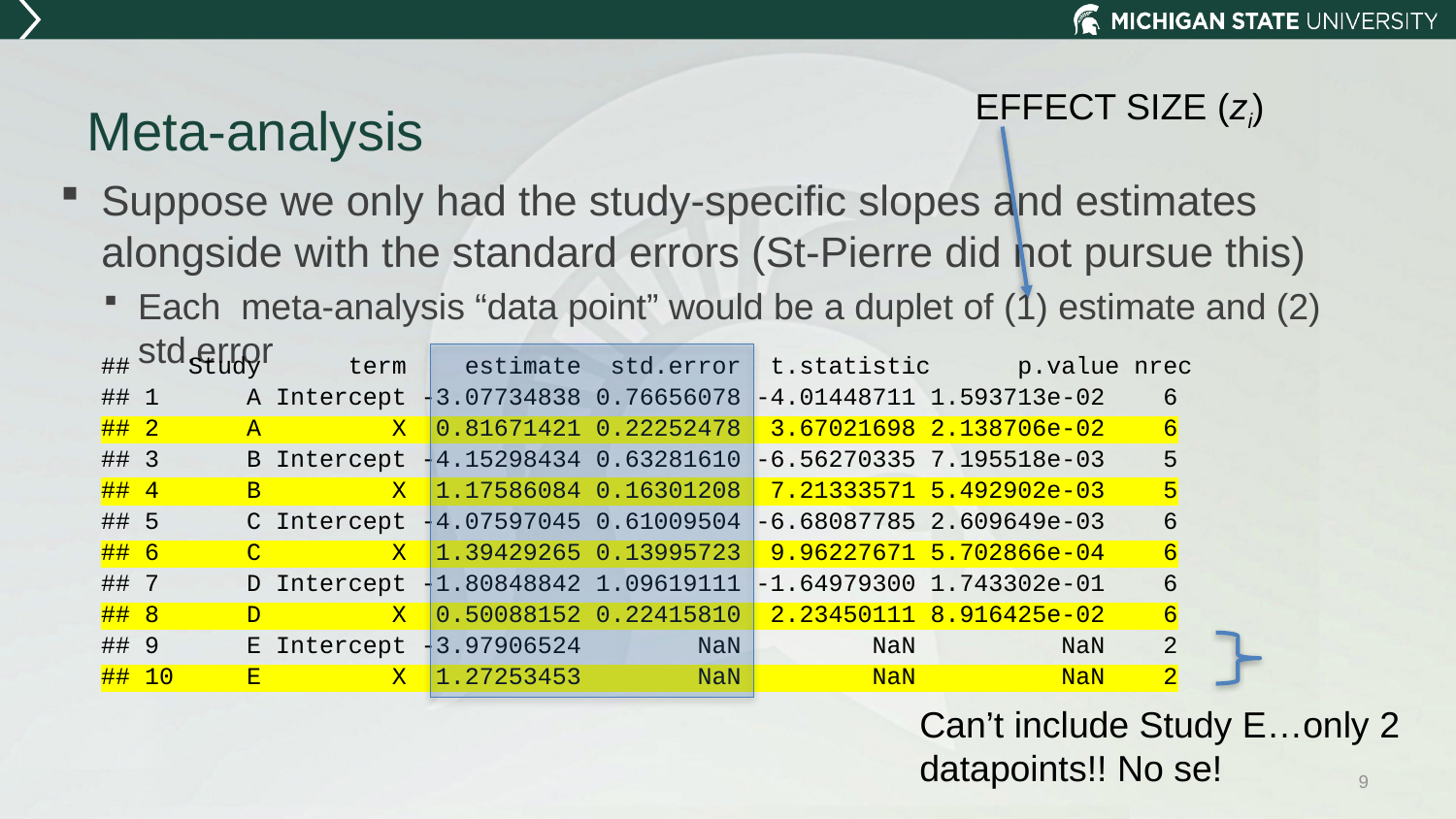

EFFECT SIZE (zi)
# Meta-analysis
Suppose we only had the study-specific slopes and estimates alongside with the standard errors (St-Pierre did not pursue this)
Each  meta-analysis “data point” would be a duplet of (1) estimate and (2) std.error

Let’s focus entirely on the slope estimates

##    Study      term    estimate  std.error  t.statistic      p.value nrec
## 1      A Intercept -3.07734838 0.76656078 -4.01448711 1.593713e-02    6
## 2      A         X  0.81671421 0.22252478  3.67021698 2.138706e-02    6
## 3      B Intercept -4.15298434 0.63281610 -6.56270335 7.195518e-03    5
## 4      B         X  1.17586084 0.16301208  7.21333571 5.492902e-03    5
## 5      C Intercept -4.07597045 0.61009504 -6.68087785 2.609649e-03    6
## 6      C         X  1.39429265 0.13995723  9.96227671 5.702866e-04    6
## 7      D Intercept -1.80848842 1.09619111 -1.64979300 1.743302e-01    6
## 8      D         X  0.50088152 0.22415810  2.23450111 8.916425e-02    6
## 9      E Intercept -3.97906524        NaN         NaN          NaN    2
## 10     E         X  1.27253453        NaN         NaN          NaN    2

Can’t include Study E…only 2 datapoints!! No se!
9